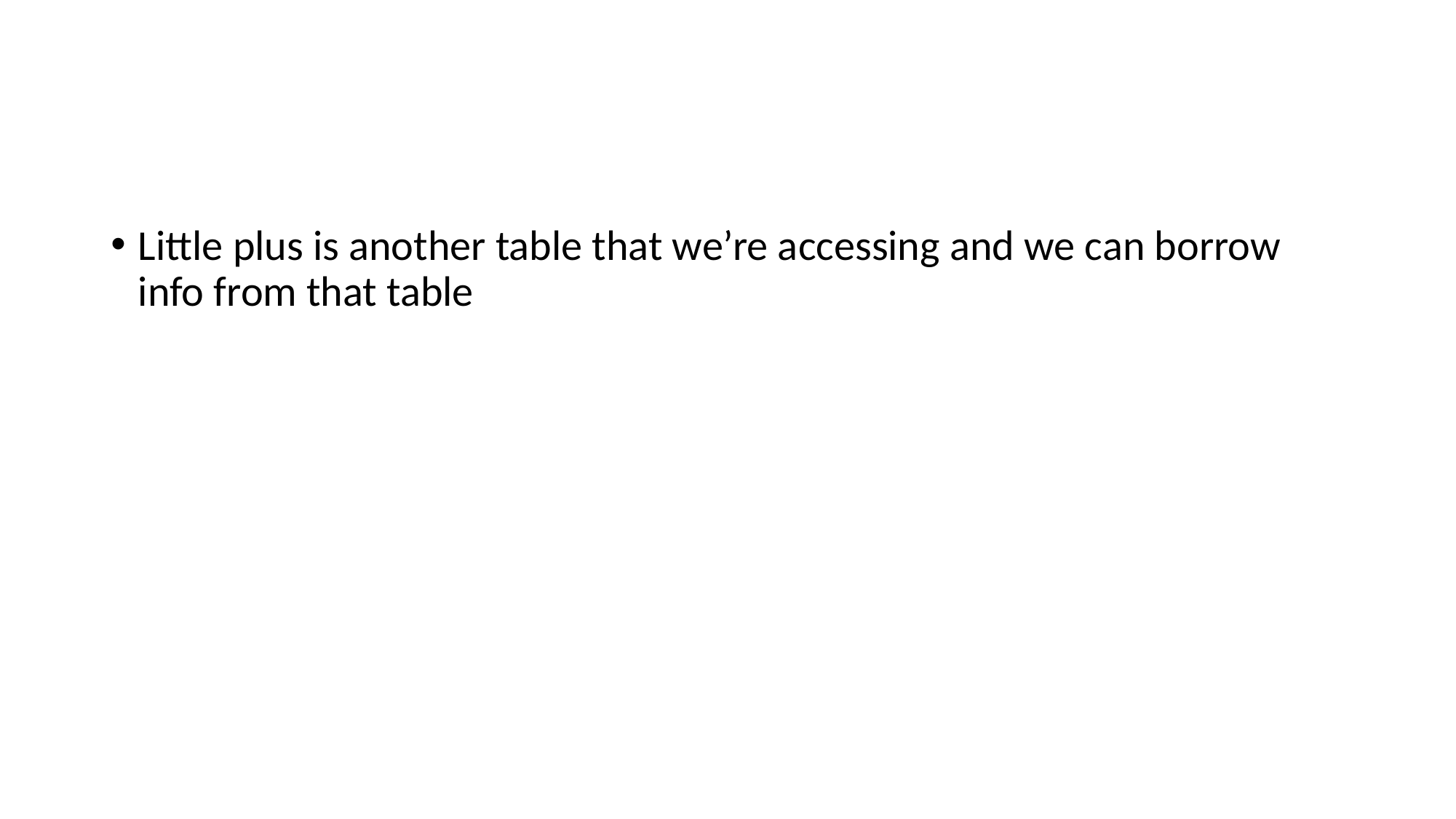

#
Little plus is another table that we’re accessing and we can borrow info from that table